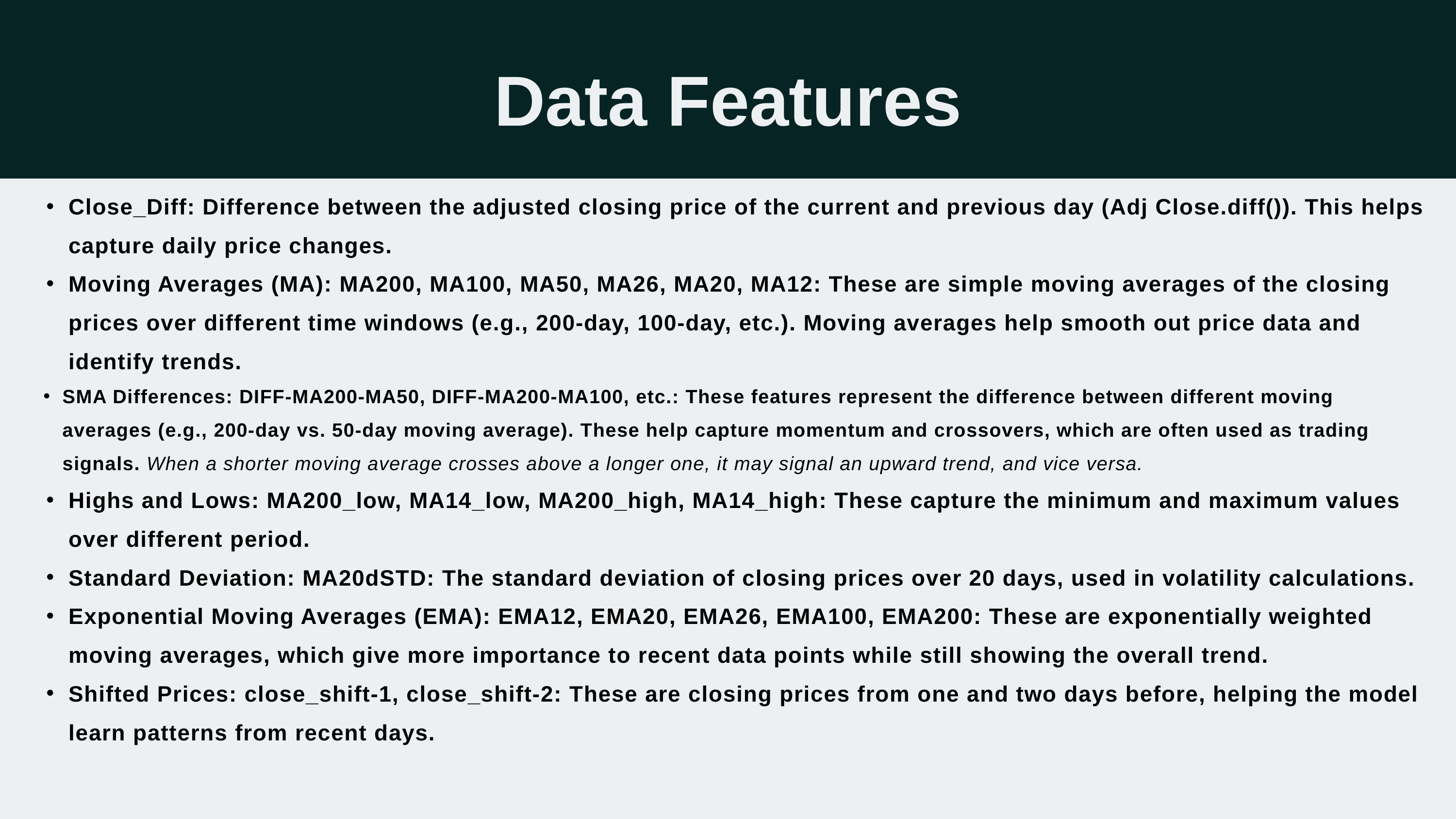

Data Features
Close_Diff: Difference between the adjusted closing price of the current and previous day (Adj Close.diff()). This helps capture daily price changes.
Moving Averages (MA): MA200, MA100, MA50, MA26, MA20, MA12: These are simple moving averages of the closing prices over different time windows (e.g., 200-day, 100-day, etc.). Moving averages help smooth out price data and identify trends.
SMA Differences: DIFF-MA200-MA50, DIFF-MA200-MA100, etc.: These features represent the difference between different moving averages (e.g., 200-day vs. 50-day moving average). These help capture momentum and crossovers, which are often used as trading signals. When a shorter moving average crosses above a longer one, it may signal an upward trend, and vice versa.
Highs and Lows: MA200_low, MA14_low, MA200_high, MA14_high: These capture the minimum and maximum values over different period.
Standard Deviation: MA20dSTD: The standard deviation of closing prices over 20 days, used in volatility calculations.
Exponential Moving Averages (EMA): EMA12, EMA20, EMA26, EMA100, EMA200: These are exponentially weighted moving averages, which give more importance to recent data points while still showing the overall trend.
Shifted Prices: close_shift-1, close_shift-2: These are closing prices from one and two days before, helping the model learn patterns from recent days.